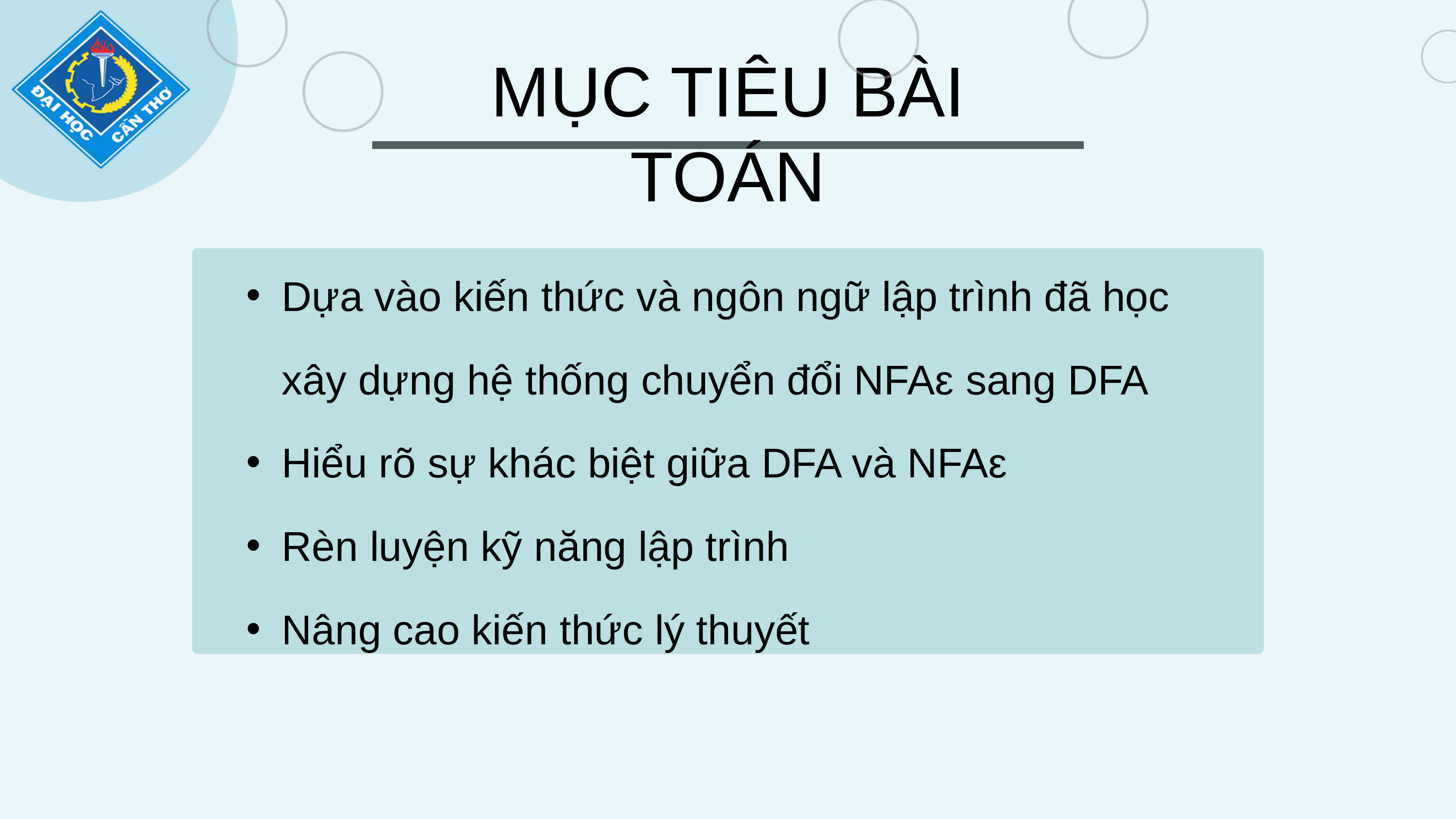

MỤC TIÊU BÀI TOÁN

Dựa vào kiến thức và ngôn ngữ lập trình đã học xây dựng hệ thống chuyển đổi NFAԑ sang DFA
Hiểu rõ sự khác biệt giữa DFA và NFAԑ
Rèn luyện kỹ năng lập trình
Nâng cao kiến thức lý thuyết